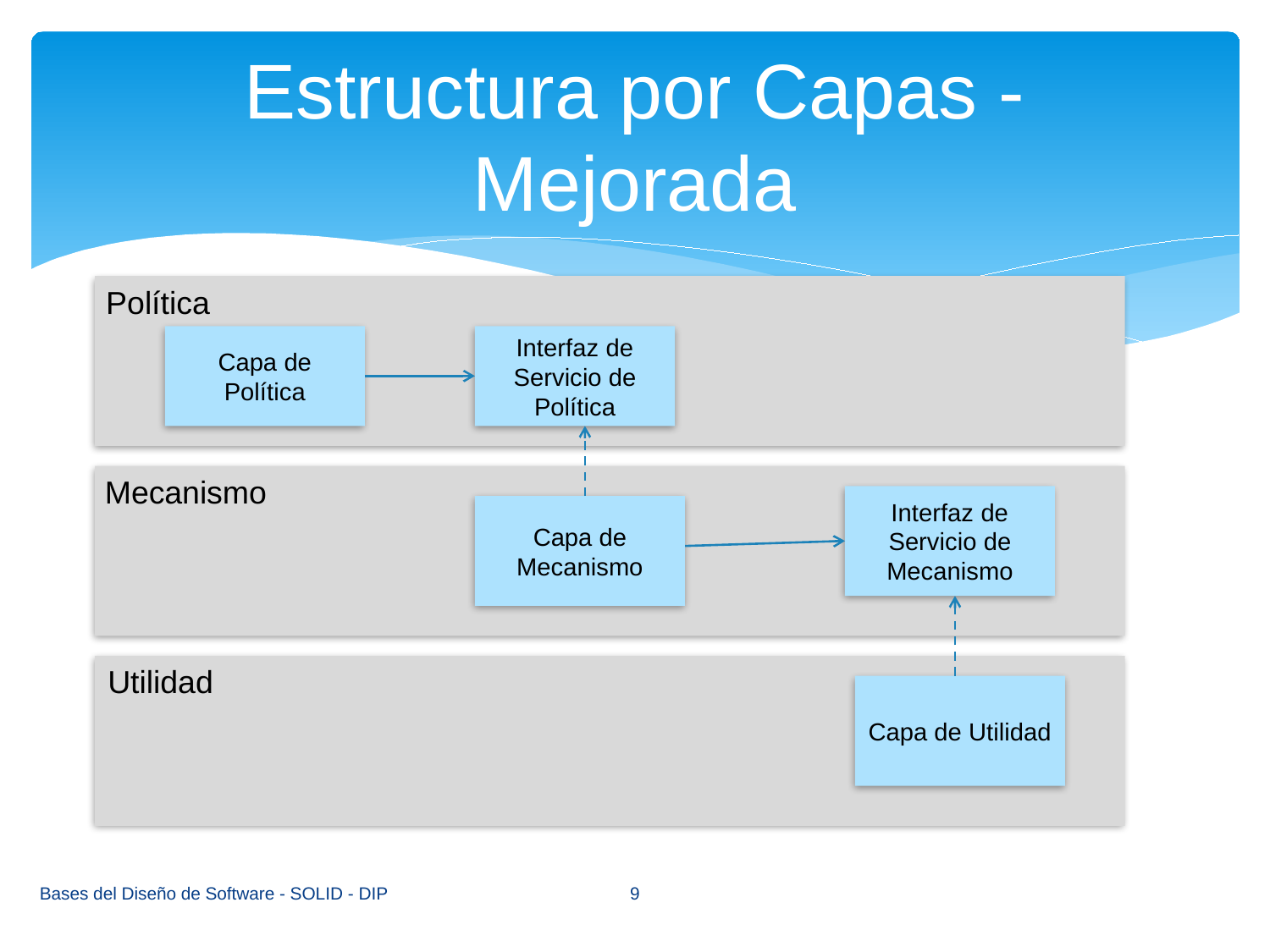

# Estructura por Capas - Mejorada

Política
Capa de Política
Interfaz de Servicio de Política

Mecanismo
Interfaz de Servicio de Mecanismo
Capa de Mecanismo

Utilidad
Capa de Utilidad
9
Bases del Diseño de Software - SOLID - DIP